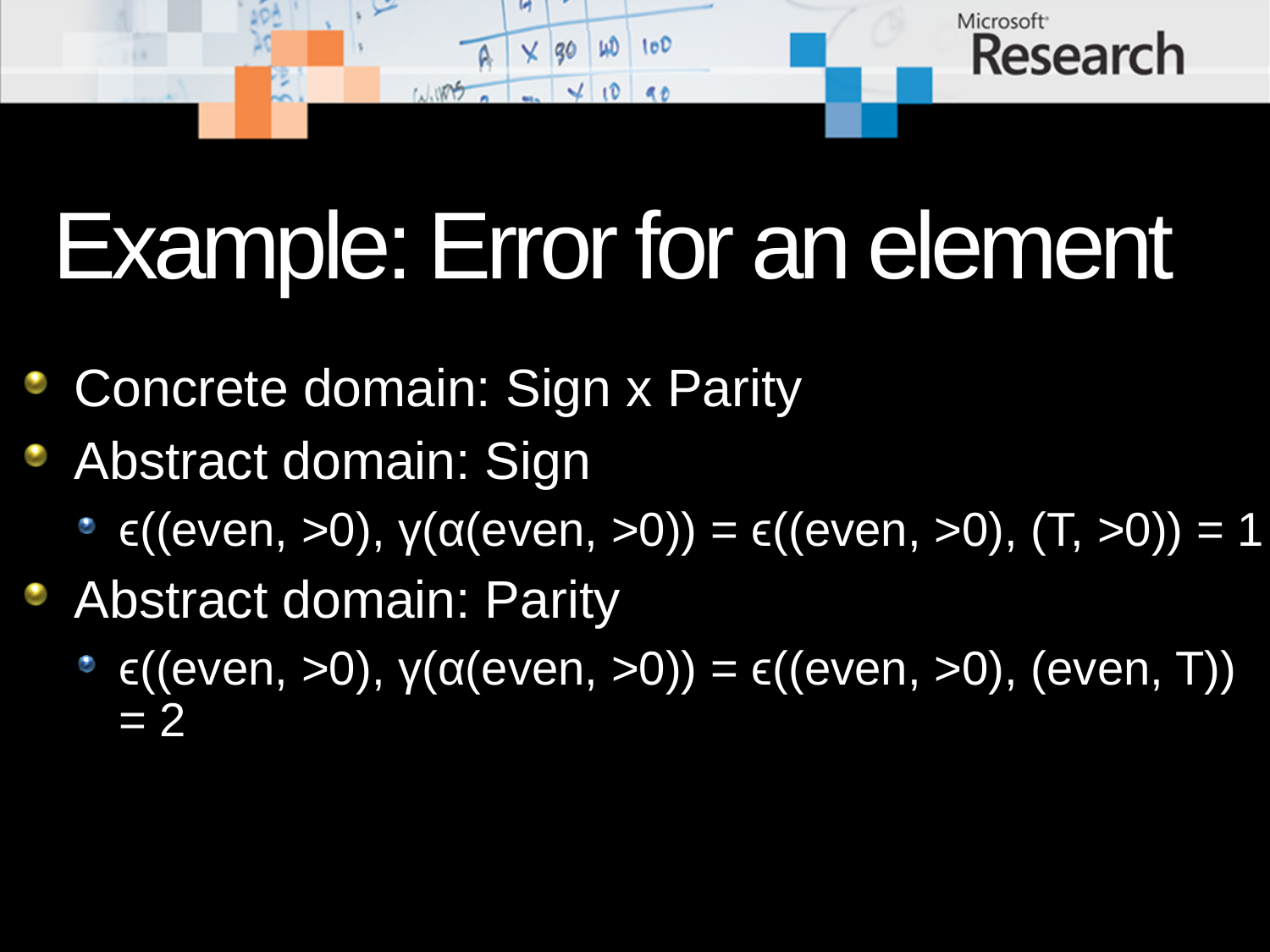

# Example: Error for an element
Concrete domain: Sign x Parity
Abstract domain: Sign
ϵ((even, >0), γ(α(even, >0)) = ϵ((even, >0), (T, >0)) = 1
Abstract domain: Parity
ϵ((even, >0), γ(α(even, >0)) = ϵ((even, >0), (even, T)) = 2